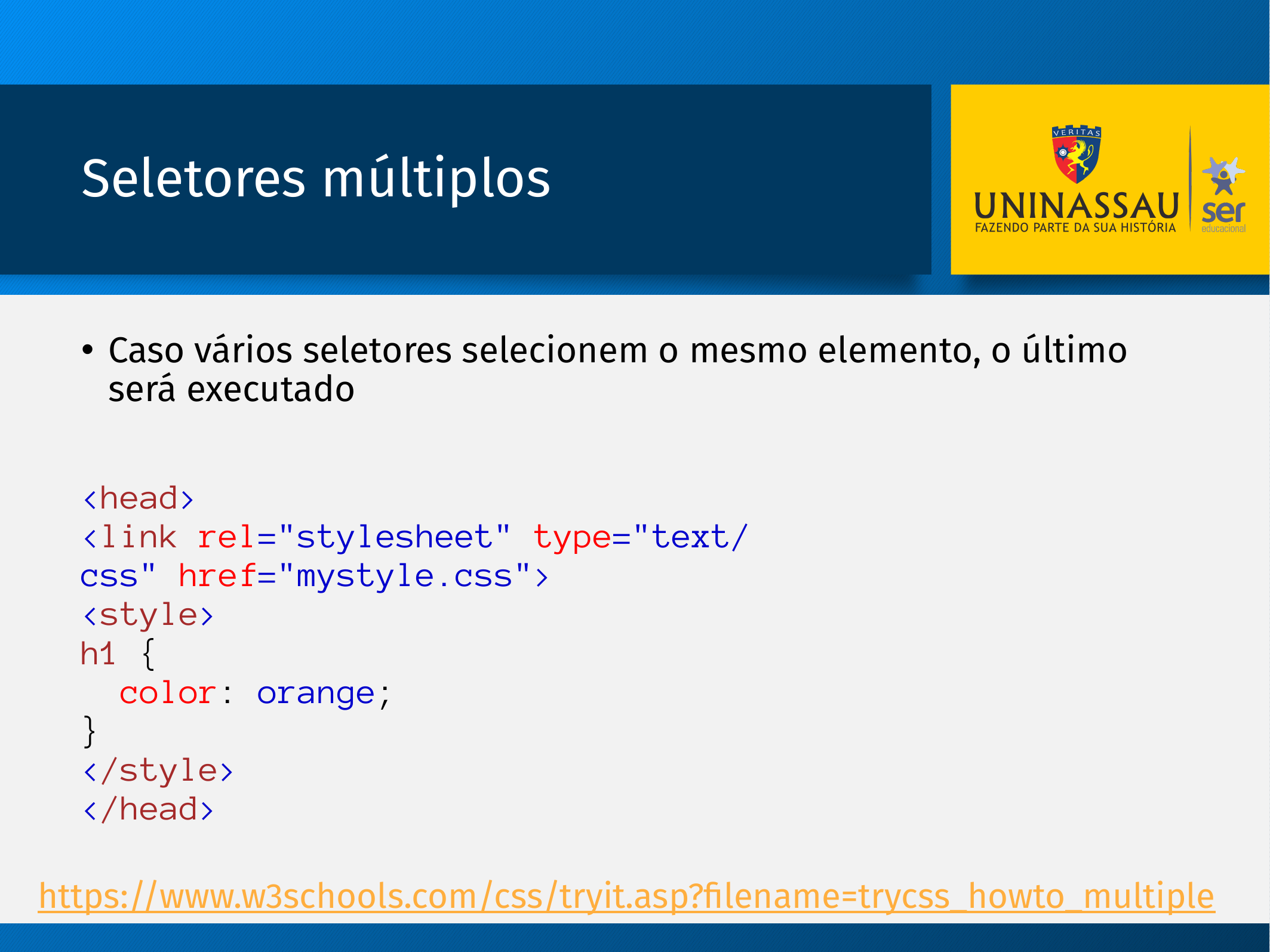

# Seletores múltiplos
Caso vários seletores selecionem o mesmo elemento, o último será executado

<head>
<link rel="stylesheet" type="text/css" href="mystyle.css">
<style>
h1 {
  color: orange;
}
</style>
</head>
https://www.w3schools.com/css/tryit.asp?filename=trycss_howto_multiple